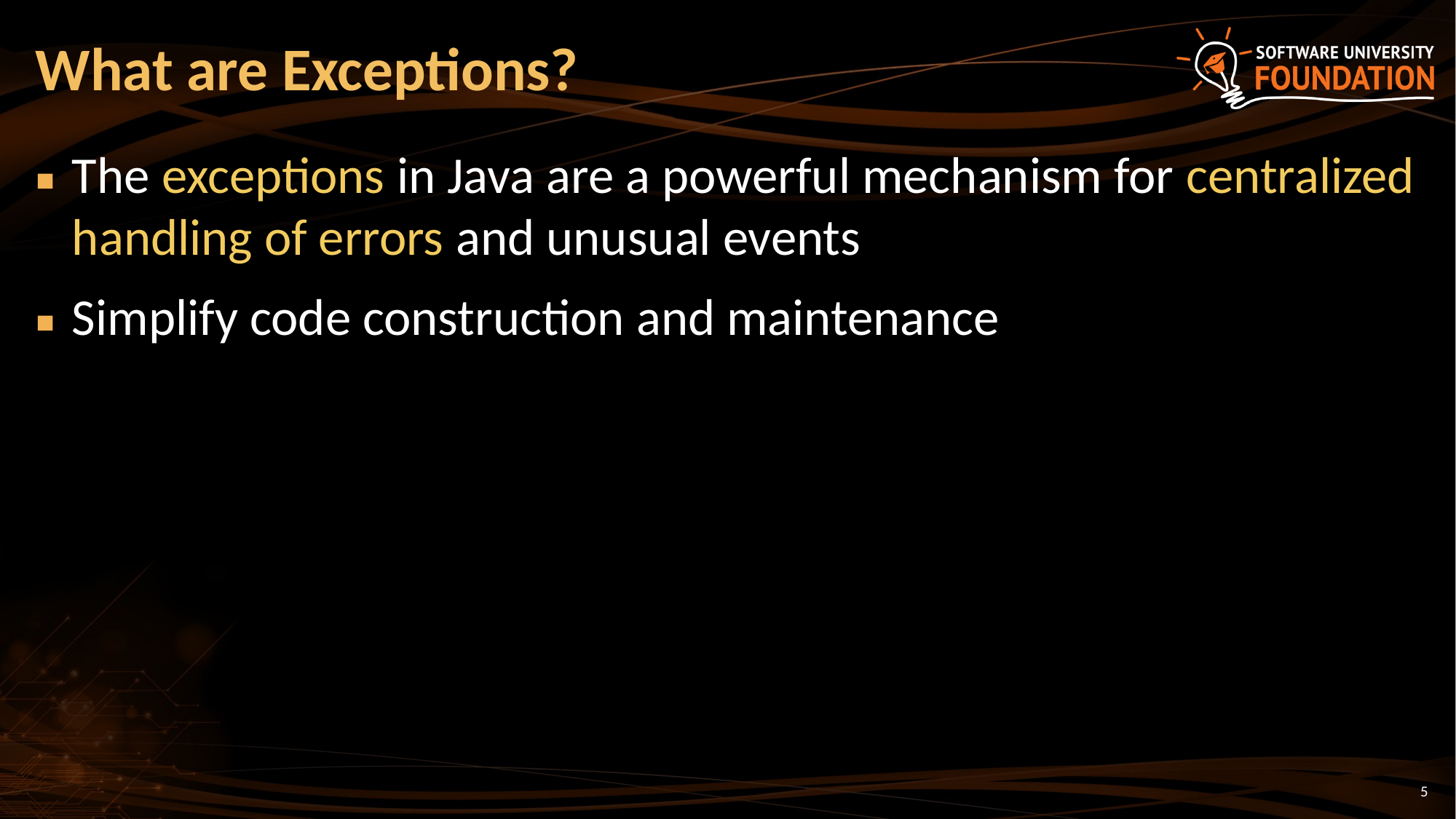

# What are Exceptions?
The exceptions in Java are a powerful mechanism for centralized handling of errors and unusual events
Simplify code construction and maintenance
5